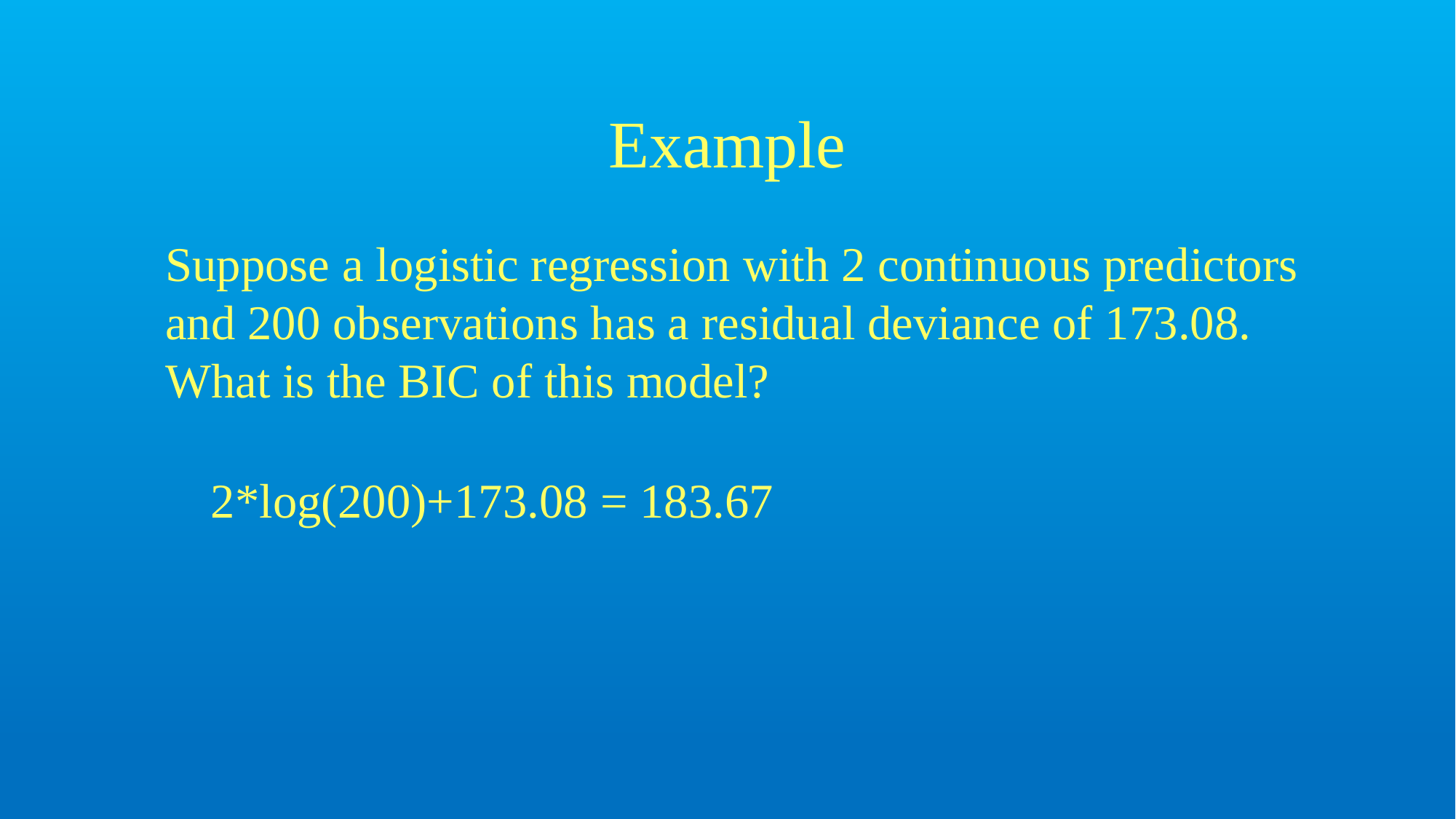

# Example
Suppose a logistic regression with 2 continuous predictors and 200 observations has a residual deviance of 173.08. What is the BIC of this model?
2*log(200)+173.08 = 183.67